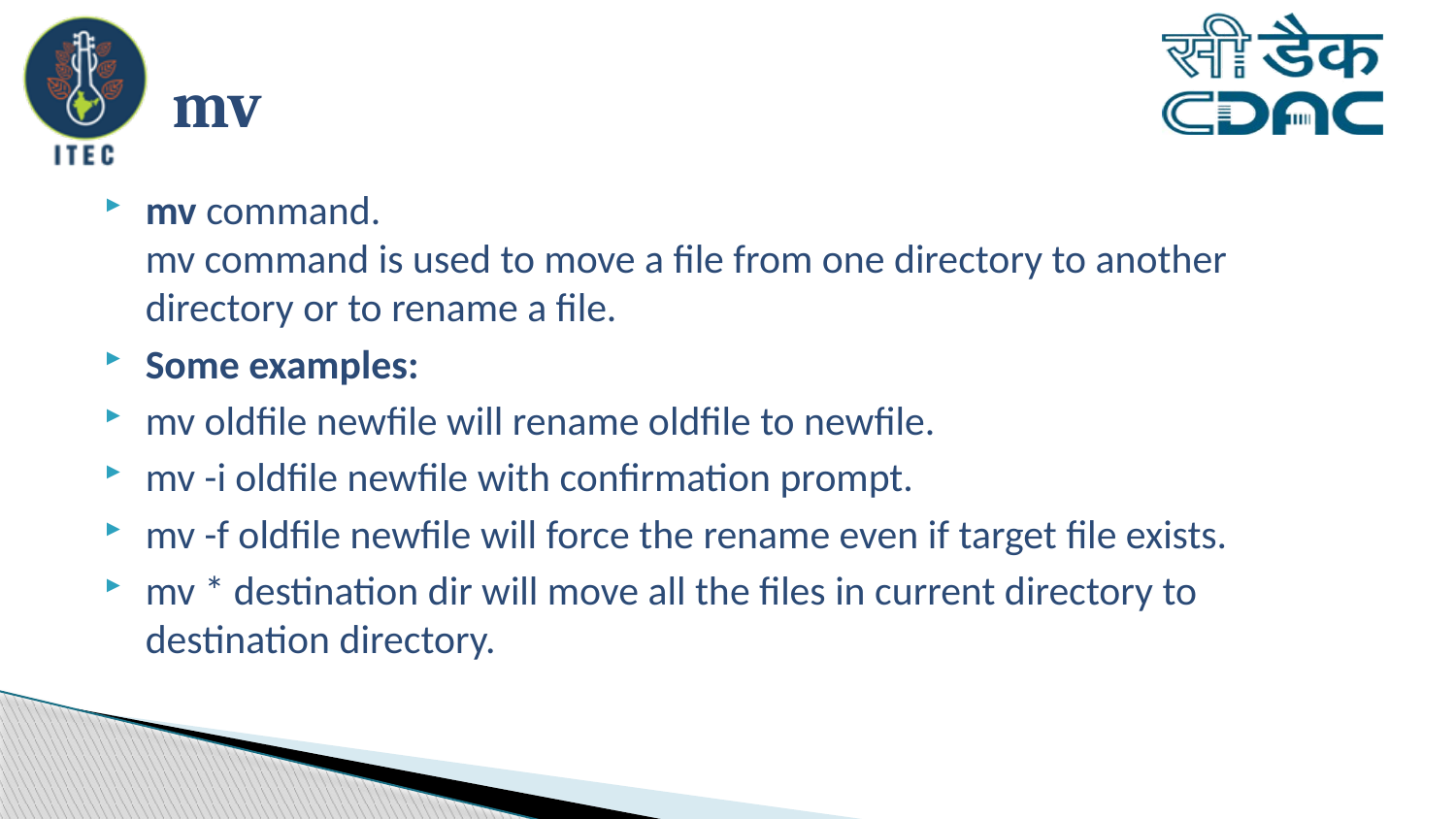

# mv
mv command. 
mv command is used to move a file from one directory to another directory or to rename a file.
Some examples:
mv oldfile newfile will rename oldfile to newfile.
mv -i oldfile newfile with confirmation prompt.
mv -f oldfile newfile will force the rename even if target file exists.
mv * destination dir will move all the files in current directory to destination directory.